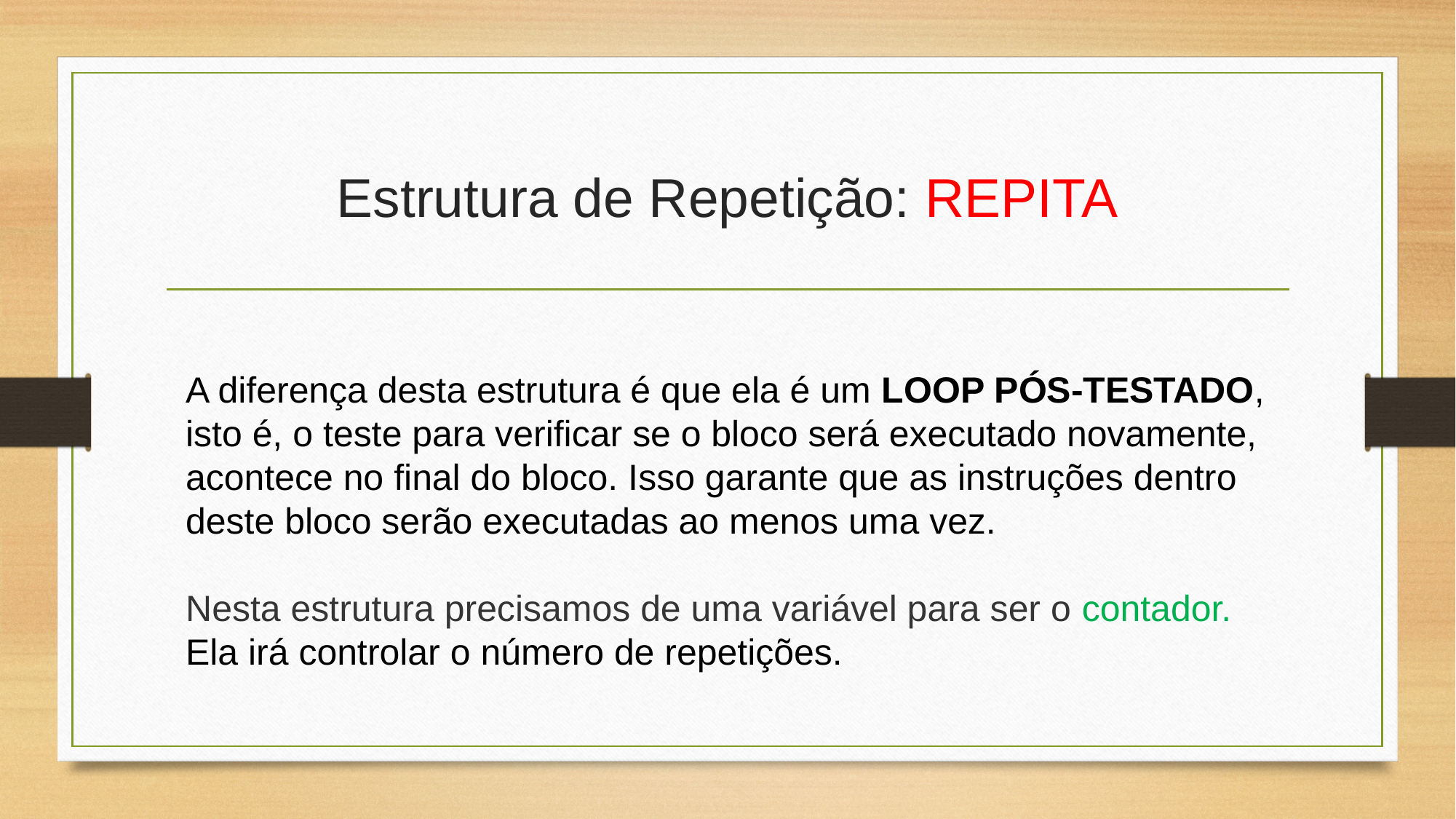

# Estrutura de Repetição: REPITA
A diferença desta estrutura é que ela é um LOOP PÓS-TESTADO, isto é, o teste para verificar se o bloco será executado novamente, acontece no final do bloco. Isso garante que as instruções dentro deste bloco serão executadas ao menos uma vez.

Nesta estrutura precisamos de uma variável para ser o contador. Ela irá controlar o número de repetições.